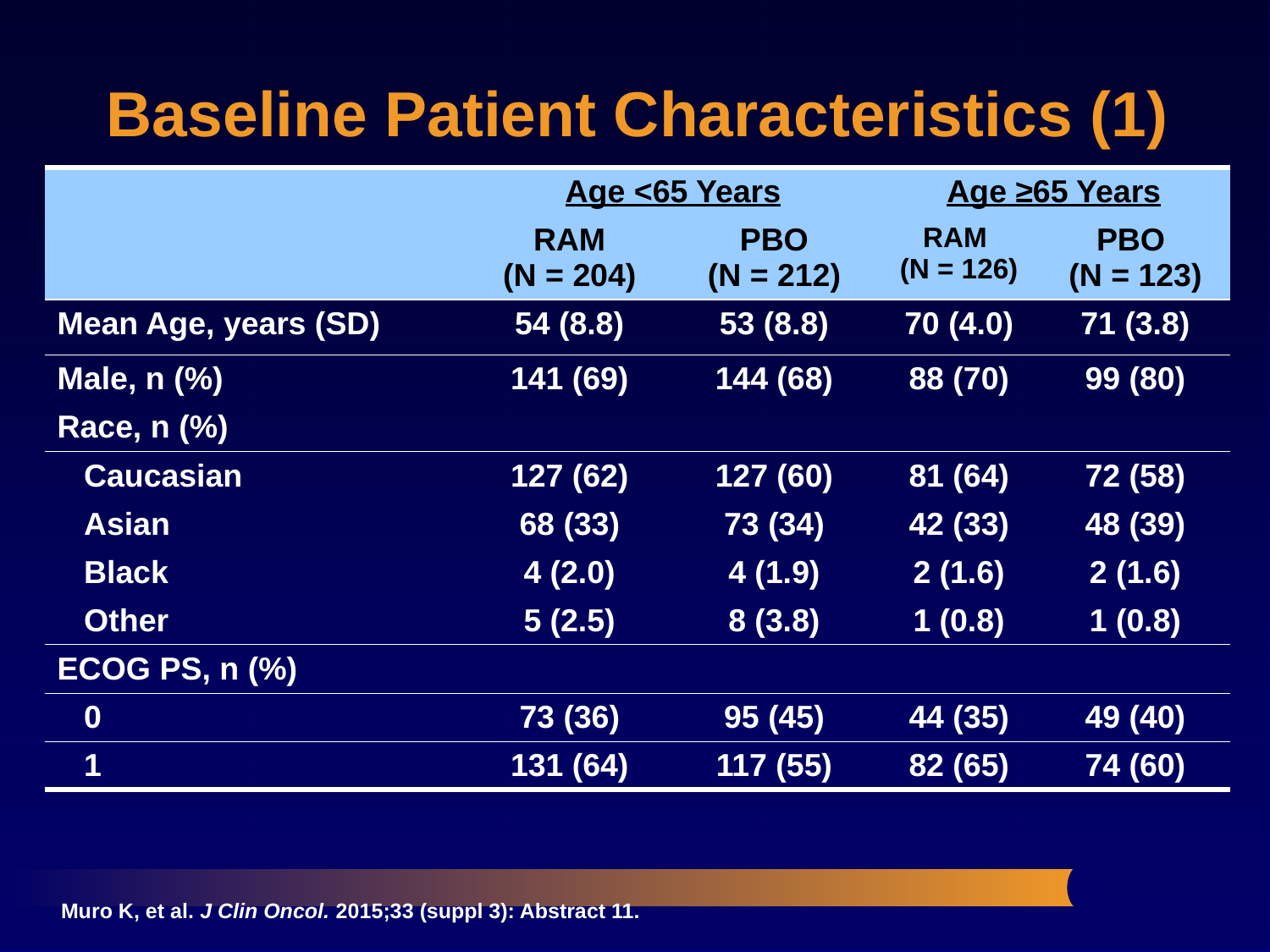

Baseline Patient Characteristics (1)
|  | Age <65 Years |  | Age ≥65 Years |  |
| --- | --- | --- | --- | --- |
|  | RAM (N = 204) | PBO (N = 212) | RAM (N = 126) | PBO (N = 123) |
| Mean Age, years (SD) | 54 (8.8) | 53 (8.8) | 70 (4.0) | 71 (3.8) |
| Male, n (%) | 141 (69) | 144 (68) | 88 (70) | 99 (80) |
| Race, n (%) |  |  |  |  |
| Caucasian | 127 (62) | 127 (60) | 81 (64) | 72 (58) |
| Asian | 68 (33) | 73 (34) | 42 (33) | 48 (39) |
| Black | 4 (2.0) | 4 (1.9) | 2 (1.6) | 2 (1.6) |
| Other | 5 (2.5) | 8 (3.8) | 1 (0.8) | 1 (0.8) |
| ECOG PS, n (%) |  |  |  |  |
| 0 | 73 (36) | 95 (45) | 44 (35) | 49 (40) |
| 1 | 131 (64) | 117 (55) | 82 (65) | 74 (60) |
Muro K, et al. J Clin Oncol. 2015;33 (suppl 3): Abstract 11.